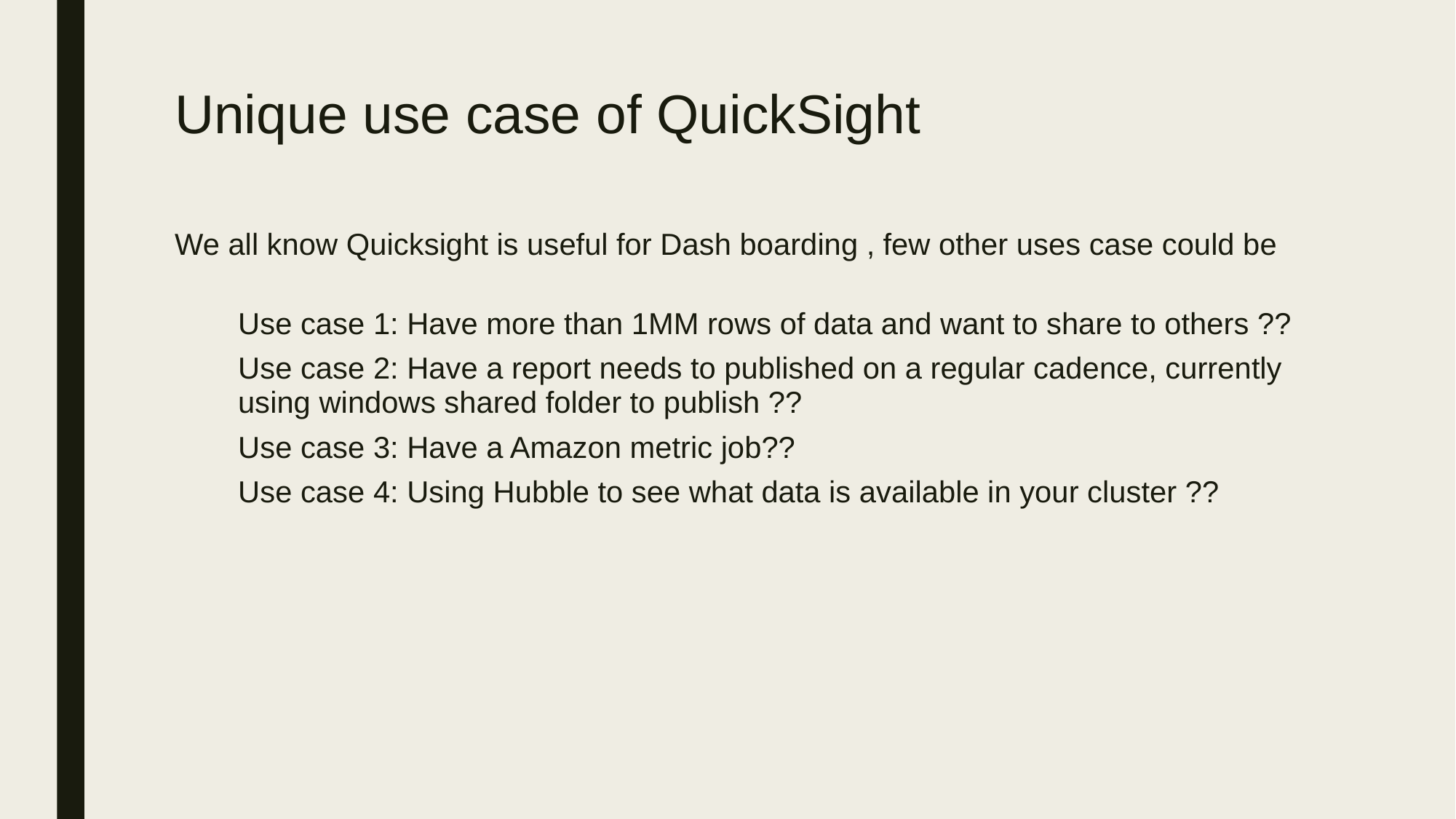

# Unique use case of QuickSight
We all know Quicksight is useful for Dash boarding , few other uses case could be
Use case 1: Have more than 1MM rows of data and want to share to others ??
Use case 2: Have a report needs to published on a regular cadence, currently using windows shared folder to publish ??
Use case 3: Have a Amazon metric job??
Use case 4: Using Hubble to see what data is available in your cluster ??